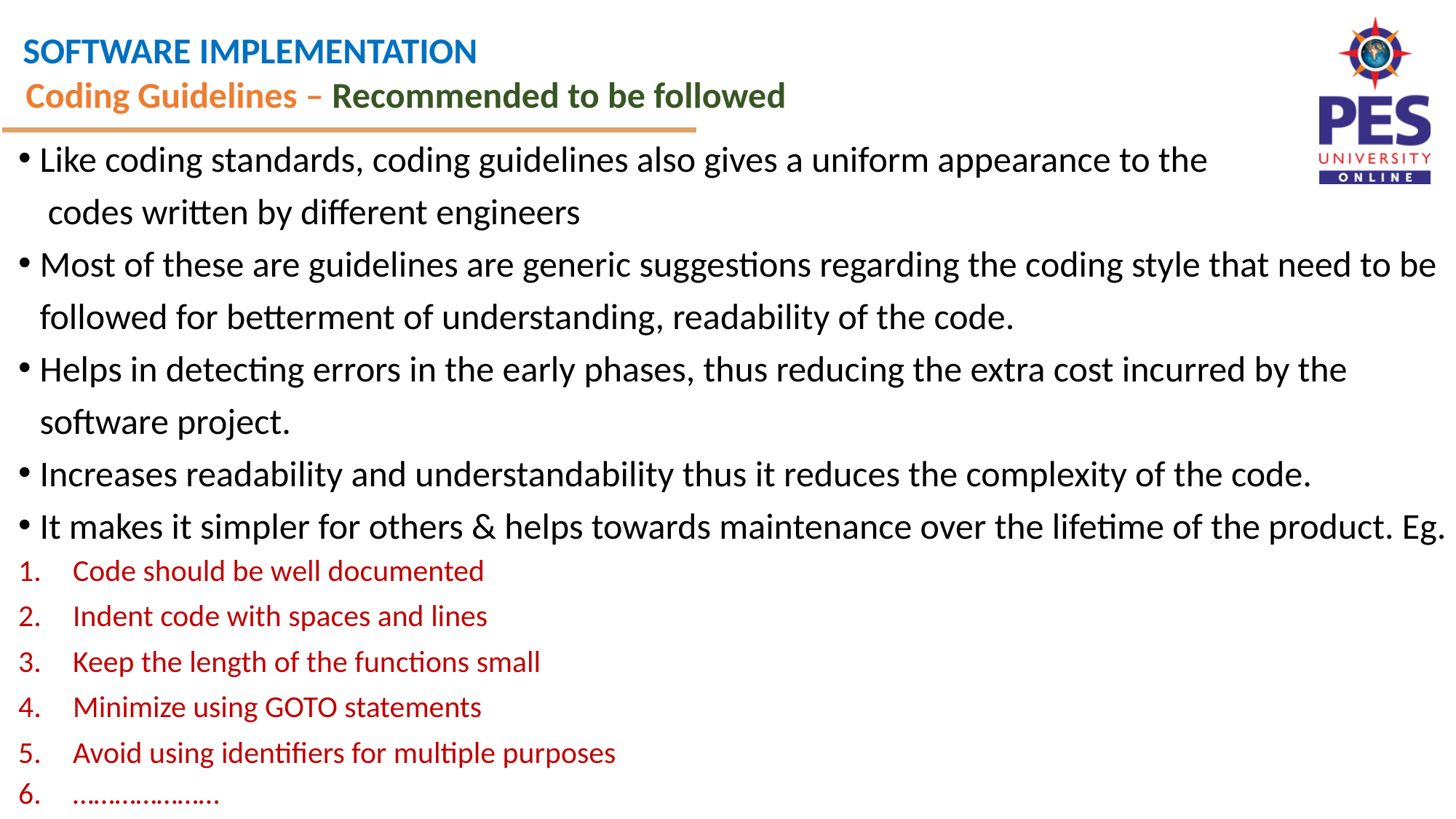

Coding Guidelines – Recommended to be followed
Like coding standards, coding guidelines also gives a uniform appearance to the
 codes written by different engineers
Most of these are guidelines are generic suggestions regarding the coding style that need to be followed for betterment of understanding, readability of the code.
Helps in detecting errors in the early phases, thus reducing the extra cost incurred by the software project.
Increases readability and understandability thus it reduces the complexity of the code.
It makes it simpler for others & helps towards maintenance over the lifetime of the product. Eg.
Code should be well documented
Indent code with spaces and lines
Keep the length of the functions small
Minimize using GOTO statements
Avoid using identifiers for multiple purposes
…………………